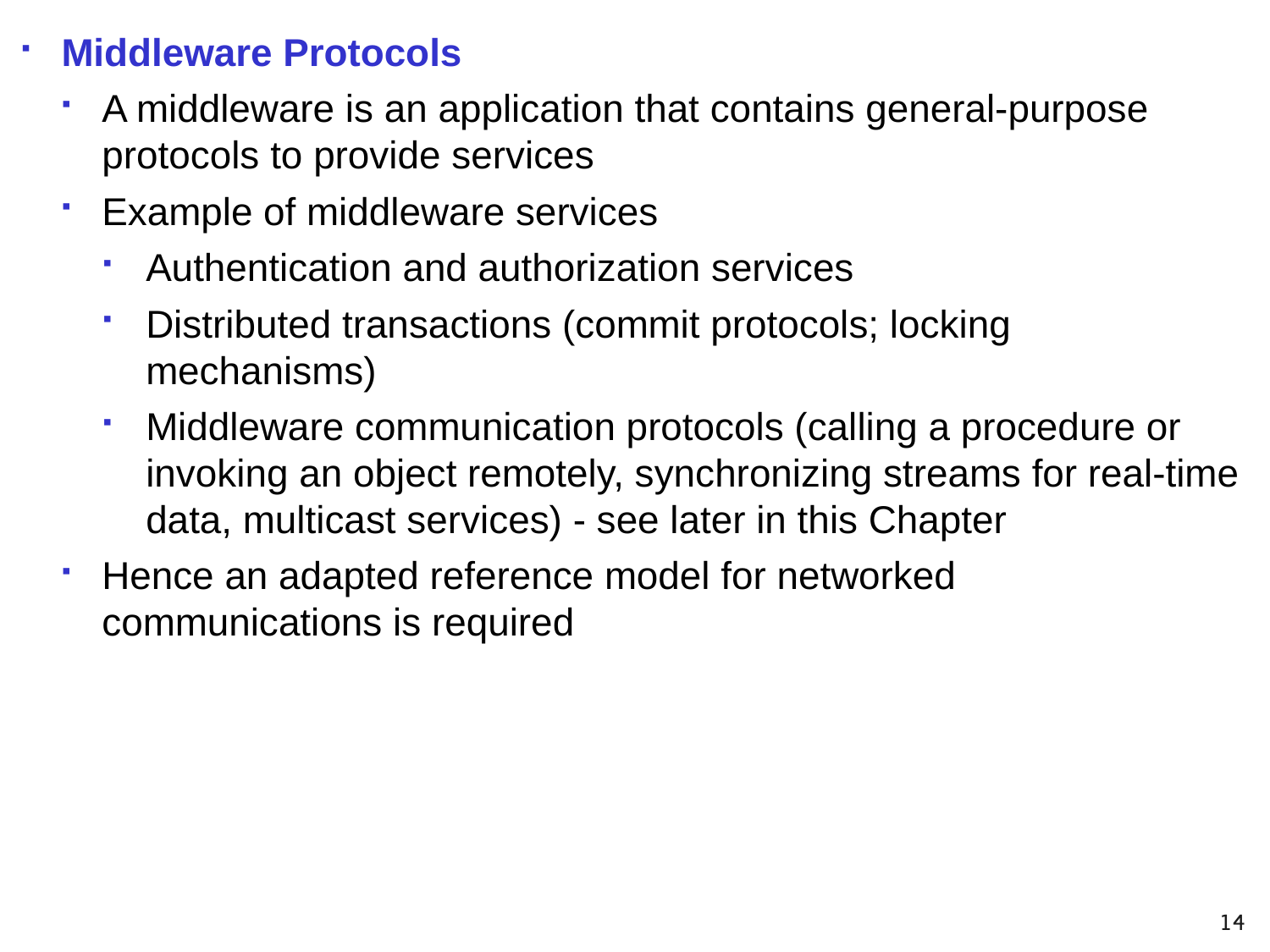

Middleware Protocols
A middleware is an application that contains general-purpose protocols to provide services
Example of middleware services
Authentication and authorization services
Distributed transactions (commit protocols; locking mechanisms)
Middleware communication protocols (calling a procedure or invoking an object remotely, synchronizing streams for real-time data, multicast services) - see later in this Chapter
Hence an adapted reference model for networked communications is required
14